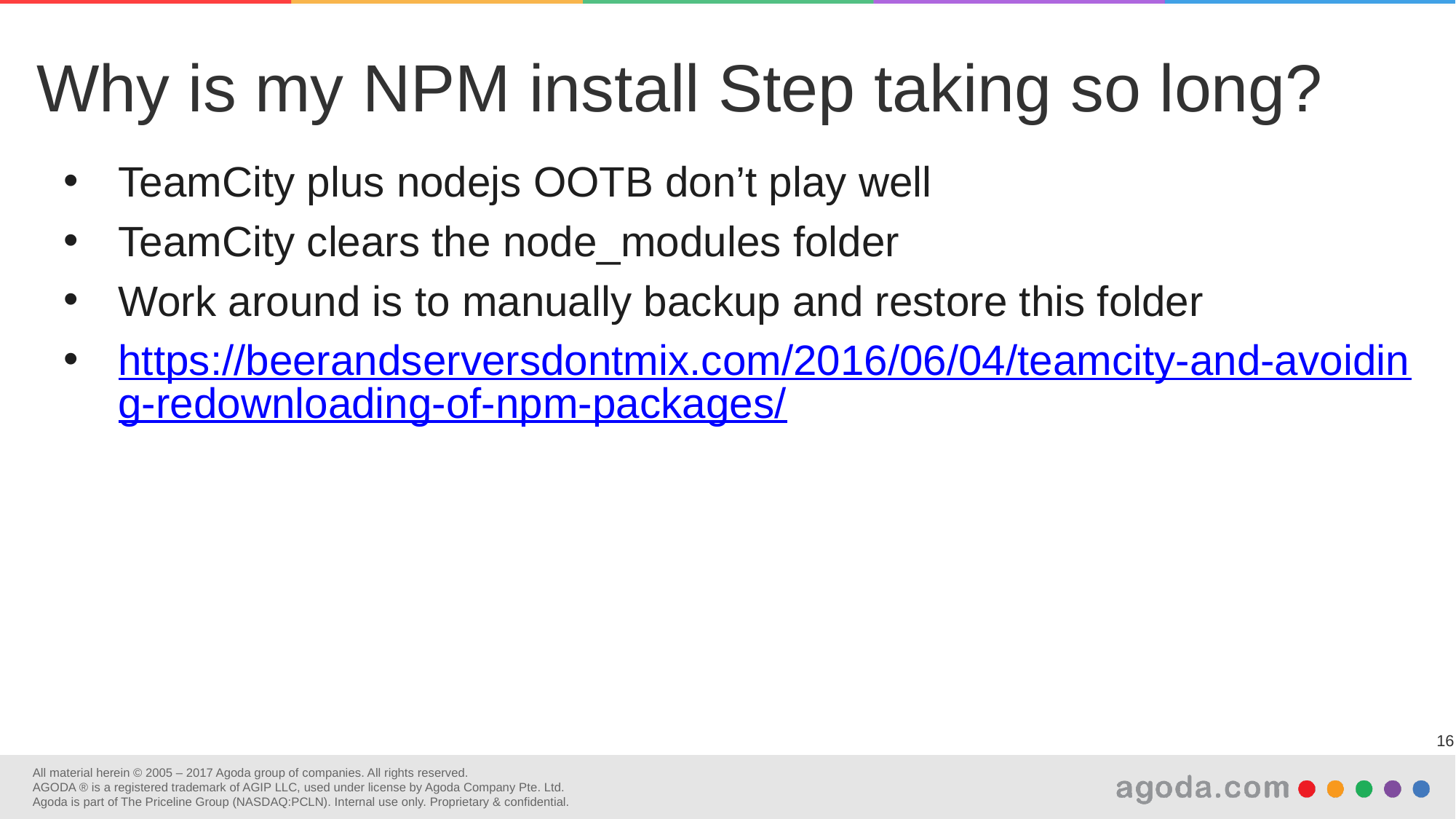

Why is my NPM install Step taking so long?
TeamCity plus nodejs OOTB don’t play well
TeamCity clears the node_modules folder
Work around is to manually backup and restore this folder
https://beerandserversdontmix.com/2016/06/04/teamcity-and-avoiding-redownloading-of-npm-packages/